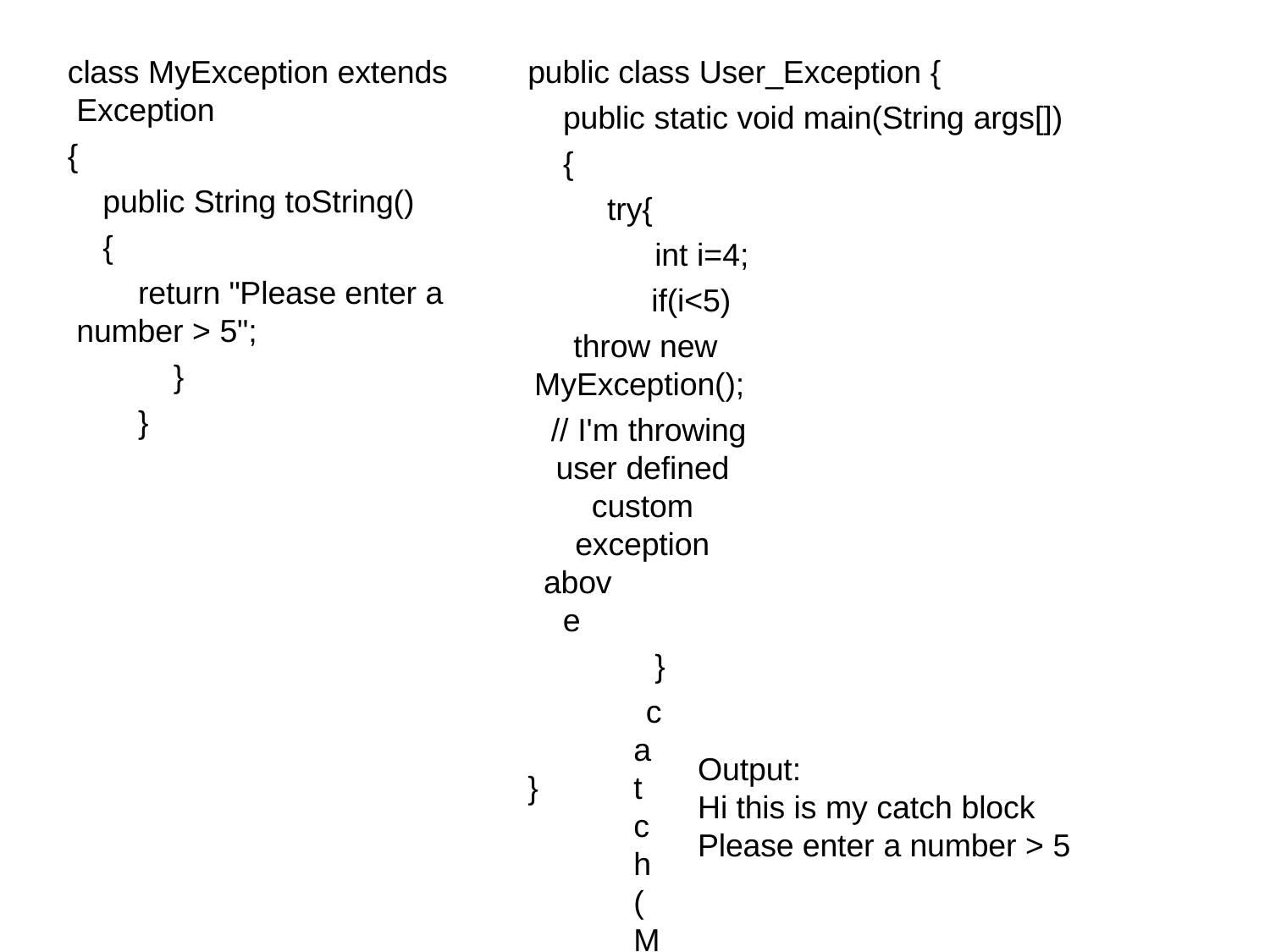

public class User_Exception {
public static void main(String args[])
{
try{
int i=4;  if(i<5)
throw new MyException();
// I'm throwing user defined custom exception
above
}
catch(MyException exp){
System.out.println("Hi this is my catch
block") ;
System.out.println(exp) ;
}
}
class MyException extends  Exception
{
public String toString()
{
return "Please enter a  number > 5";
}
}
Output:
Hi this is my catch block  Please enter a number > 5
}